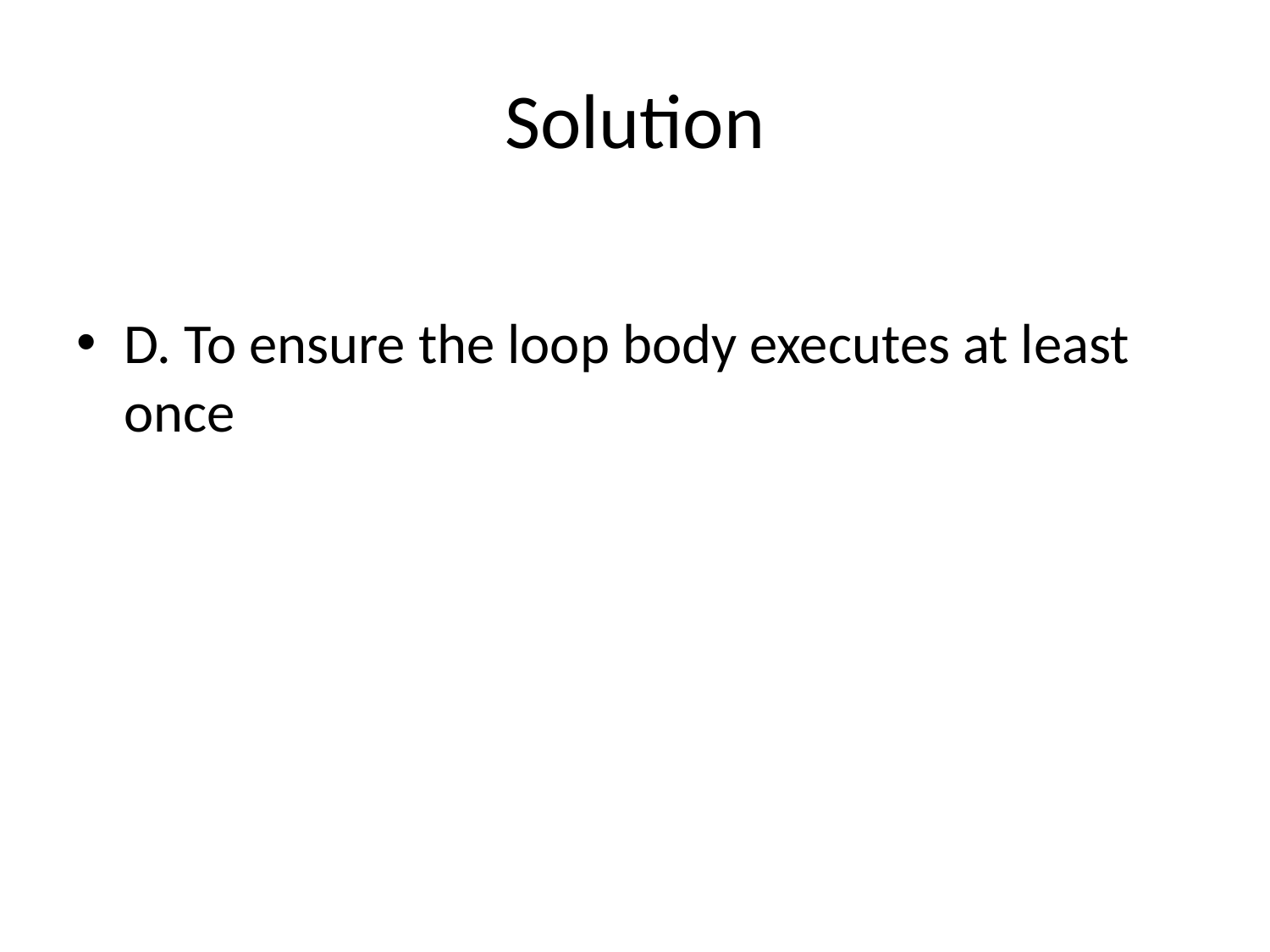

# Solution

D. To ensure the loop body executes at least once